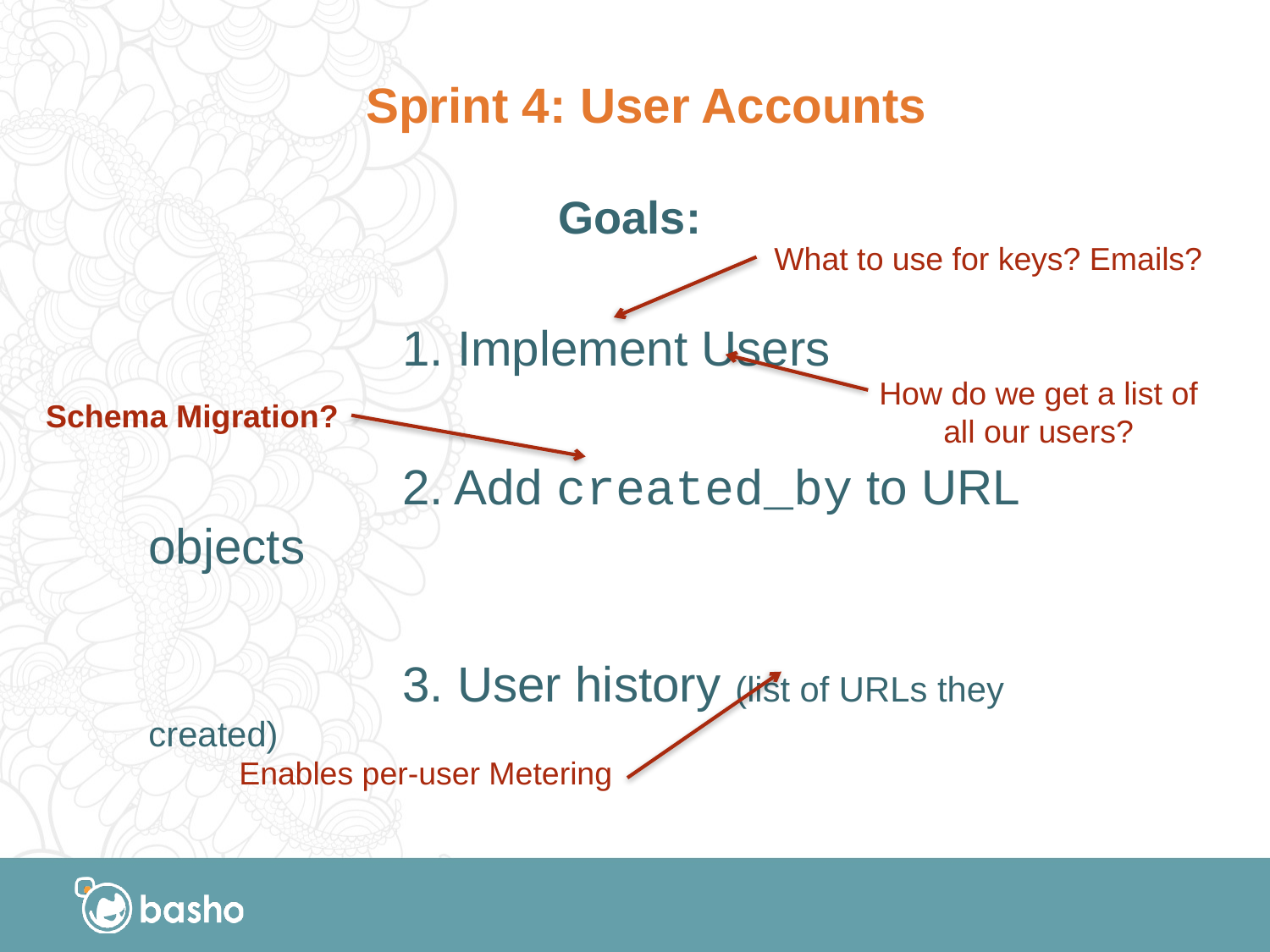

# Sprint 4: User Accounts
Goals:

		1. Implement Users

		2. Add created_by to URL objects

		3. User history (list of URLs they created)

What to use for keys? Emails?
How do we get a list of
all our users?
Schema Migration?
Enables per-user Metering